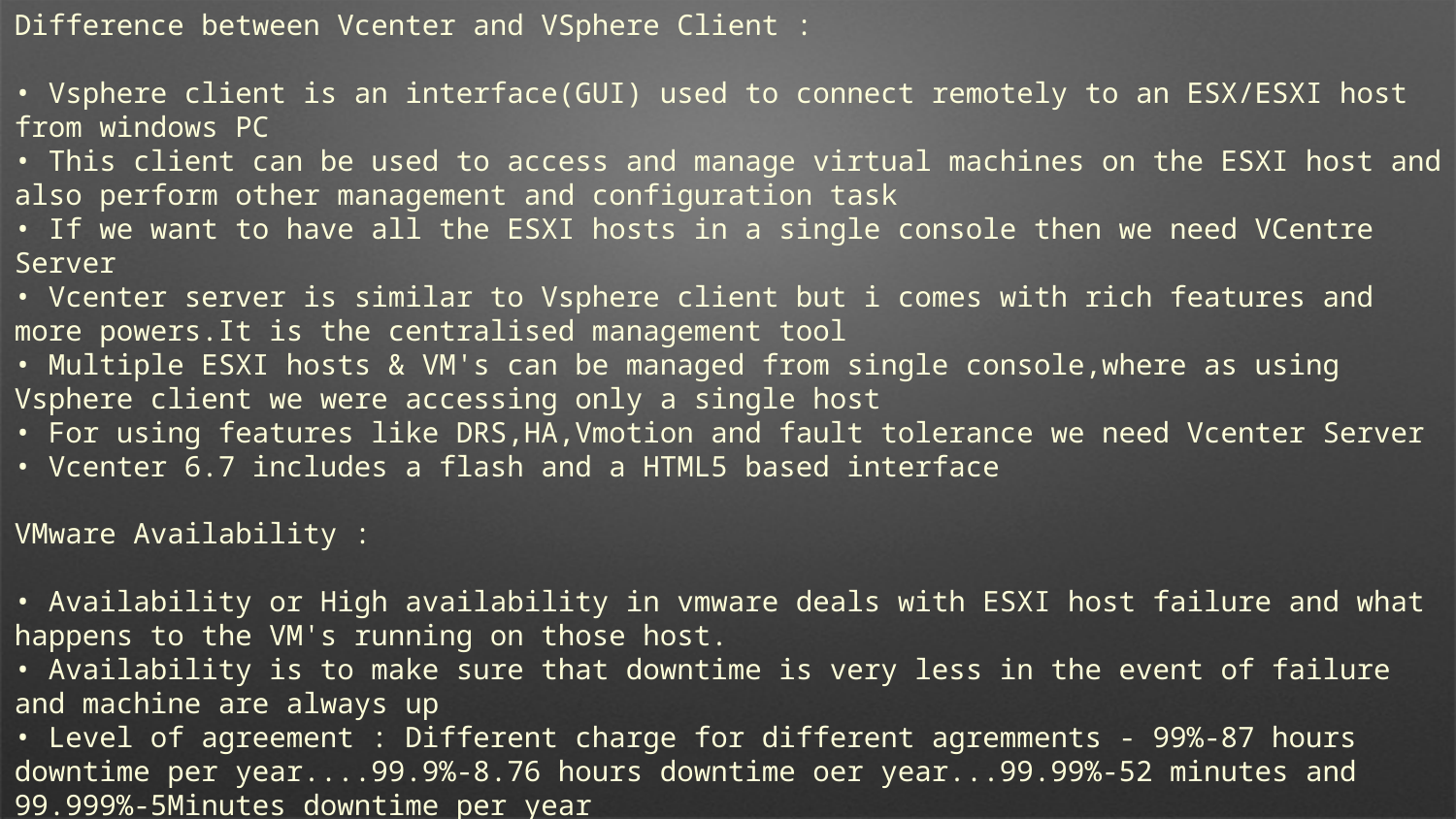

Difference between Vcenter and VSphere Client :

• Vsphere client is an interface(GUI) used to connect remotely to an ESX/ESXI host from windows PC
• This client can be used to access and manage virtual machines on the ESXI host and also perform other management and configuration task
• If we want to have all the ESXI hosts in a single console then we need VCentre Server
• Vcenter server is similar to Vsphere client but i comes with rich features and more powers.It is the centralised management tool
• Multiple ESXI hosts & VM's can be managed from single console,where as using Vsphere client we were accessing only a single host
• For using features like DRS,HA,Vmotion and fault tolerance we need Vcenter Server
• Vcenter 6.7 includes a flash and a HTML5 based interface

VMware Availability :

• Availability or High availability in vmware deals with ESXI host failure and what happens to the VM's running on those host.
• Availability is to make sure that downtime is very less in the event of failure and machine are always up
• Level of agreement : Different charge for different agremments - 99%-87 hours downtime per year....99.9%-8.76 hours downtime oer year...99.99%-52 minutes and 99.999%-5Minutes downtime per year
• Above is the agreement done with client in terms of availability